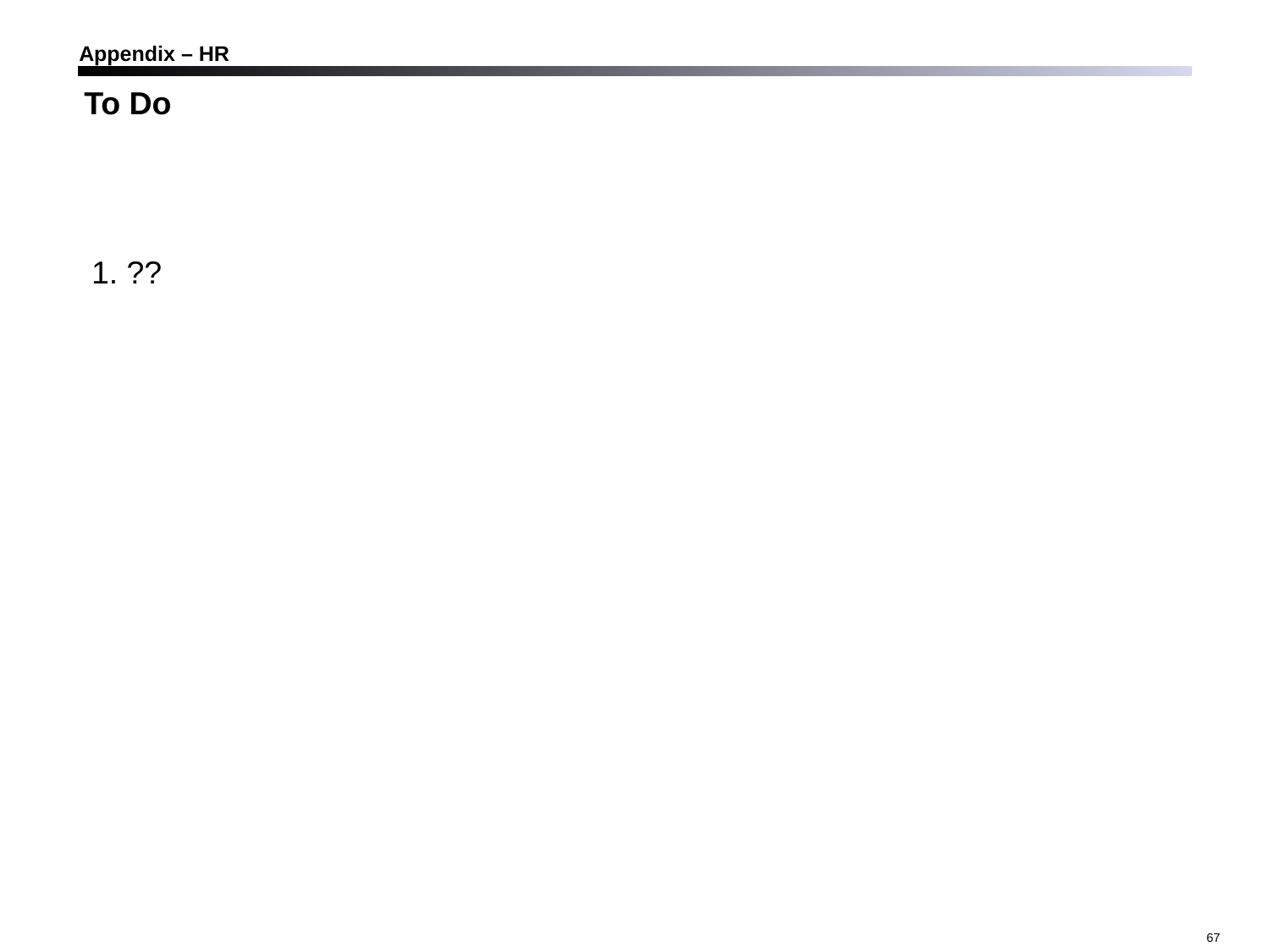

Appendix – HR
To Do
1. ??